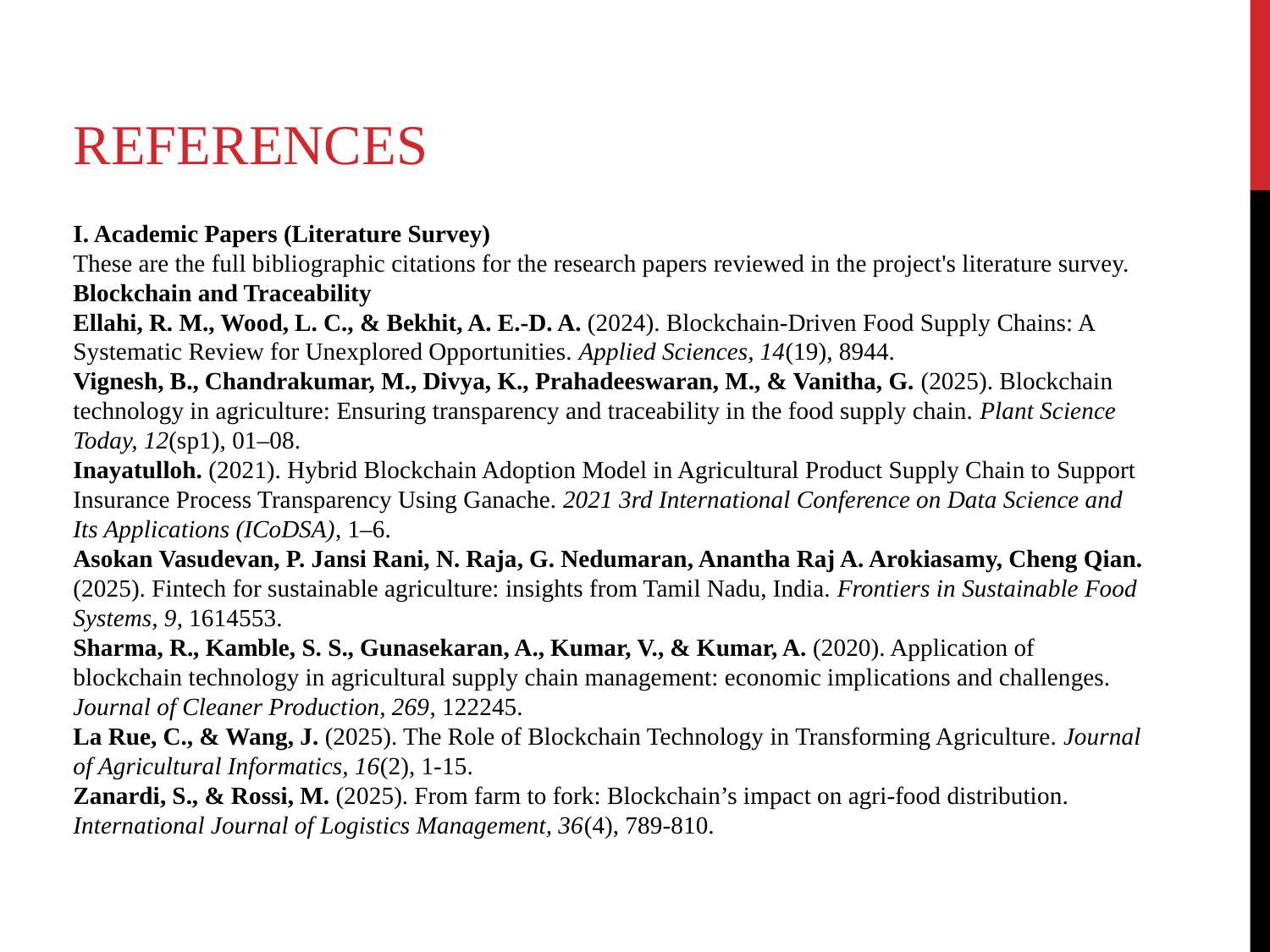

# REFERENCES
I. Academic Papers (Literature Survey)
These are the full bibliographic citations for the research papers reviewed in the project's literature survey.
Blockchain and Traceability
Ellahi, R. M., Wood, L. C., & Bekhit, A. E.-D. A. (2024). Blockchain-Driven Food Supply Chains: A Systematic Review for Unexplored Opportunities. Applied Sciences, 14(19), 8944.
Vignesh, B., Chandrakumar, M., Divya, K., Prahadeeswaran, M., & Vanitha, G. (2025). Blockchain technology in agriculture: Ensuring transparency and traceability in the food supply chain. Plant Science Today, 12(sp1), 01–08.
Inayatulloh. (2021). Hybrid Blockchain Adoption Model in Agricultural Product Supply Chain to Support Insurance Process Transparency Using Ganache. 2021 3rd International Conference on Data Science and Its Applications (ICoDSA), 1–6.
Asokan Vasudevan, P. Jansi Rani, N. Raja, G. Nedumaran, Anantha Raj A. Arokiasamy, Cheng Qian. (2025). Fintech for sustainable agriculture: insights from Tamil Nadu, India. Frontiers in Sustainable Food Systems, 9, 1614553.
Sharma, R., Kamble, S. S., Gunasekaran, A., Kumar, V., & Kumar, A. (2020). Application of blockchain technology in agricultural supply chain management: economic implications and challenges. Journal of Cleaner Production, 269, 122245.
La Rue, C., & Wang, J. (2025). The Role of Blockchain Technology in Transforming Agriculture. Journal of Agricultural Informatics, 16(2), 1-15.
Zanardi, S., & Rossi, M. (2025). From farm to fork: Blockchain’s impact on agri-food distribution. International Journal of Logistics Management, 36(4), 789-810.